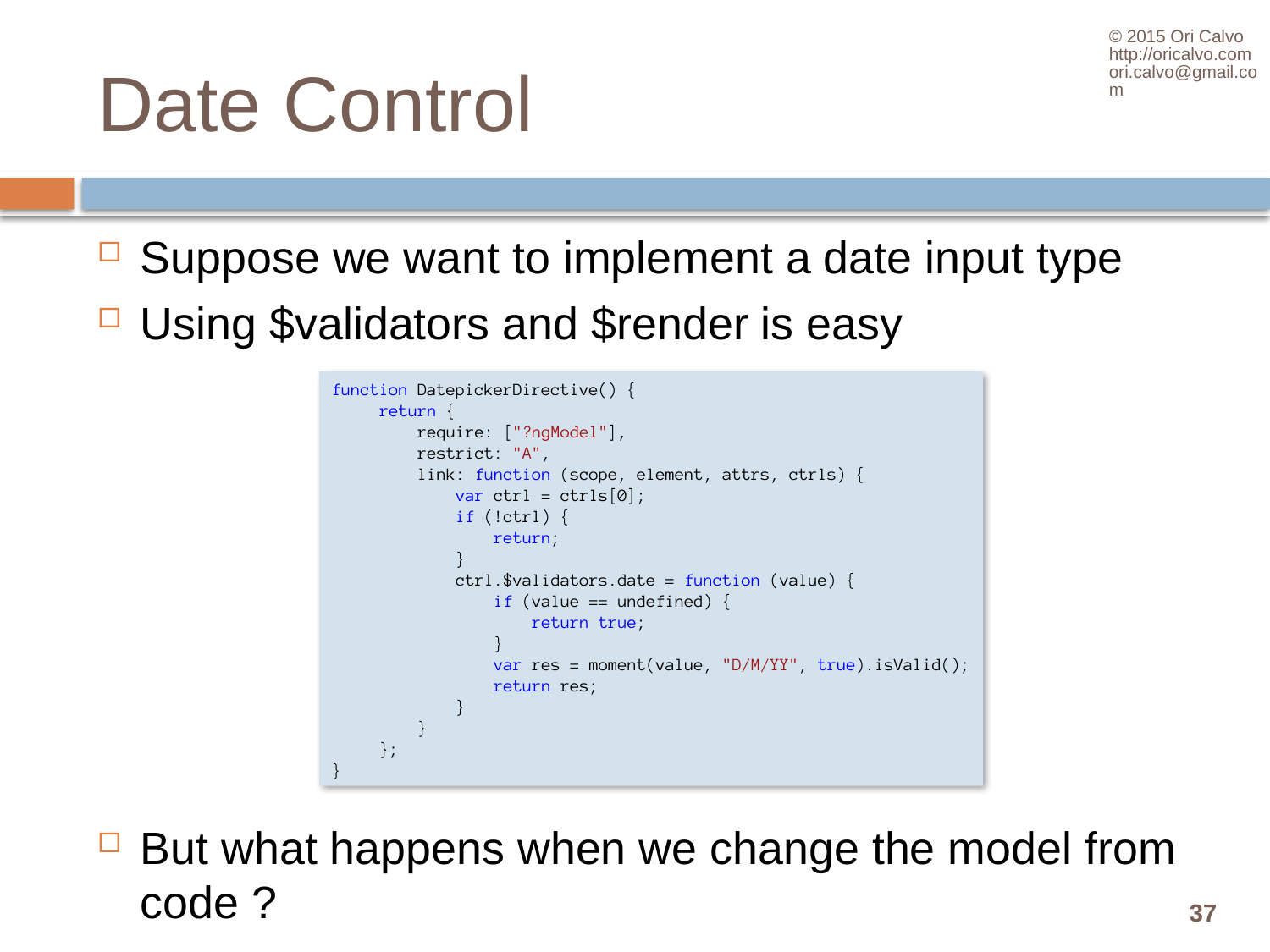

© 2015 Ori Calvo http://oricalvo.com ori.calvo@gmail.com
# Date Control
Suppose we want to implement a date input type
Using $validators and $render is easy

But what happens when we change the model from code ?
function DatepickerDirective() {
     return {
         require: ["?ngModel"],
         restrict: "A",
         link: function (scope, element, attrs, ctrls) {
             var ctrl = ctrls[0];
             if (!ctrl) {
                 return;
             }
             ctrl.$validators.date = function (value) {
                 if (value == undefined) {
                     return true;
                 }
                 var res = moment(value, "D/M/YY", true).isValid();
                 return res;
             }
         }
     };
}